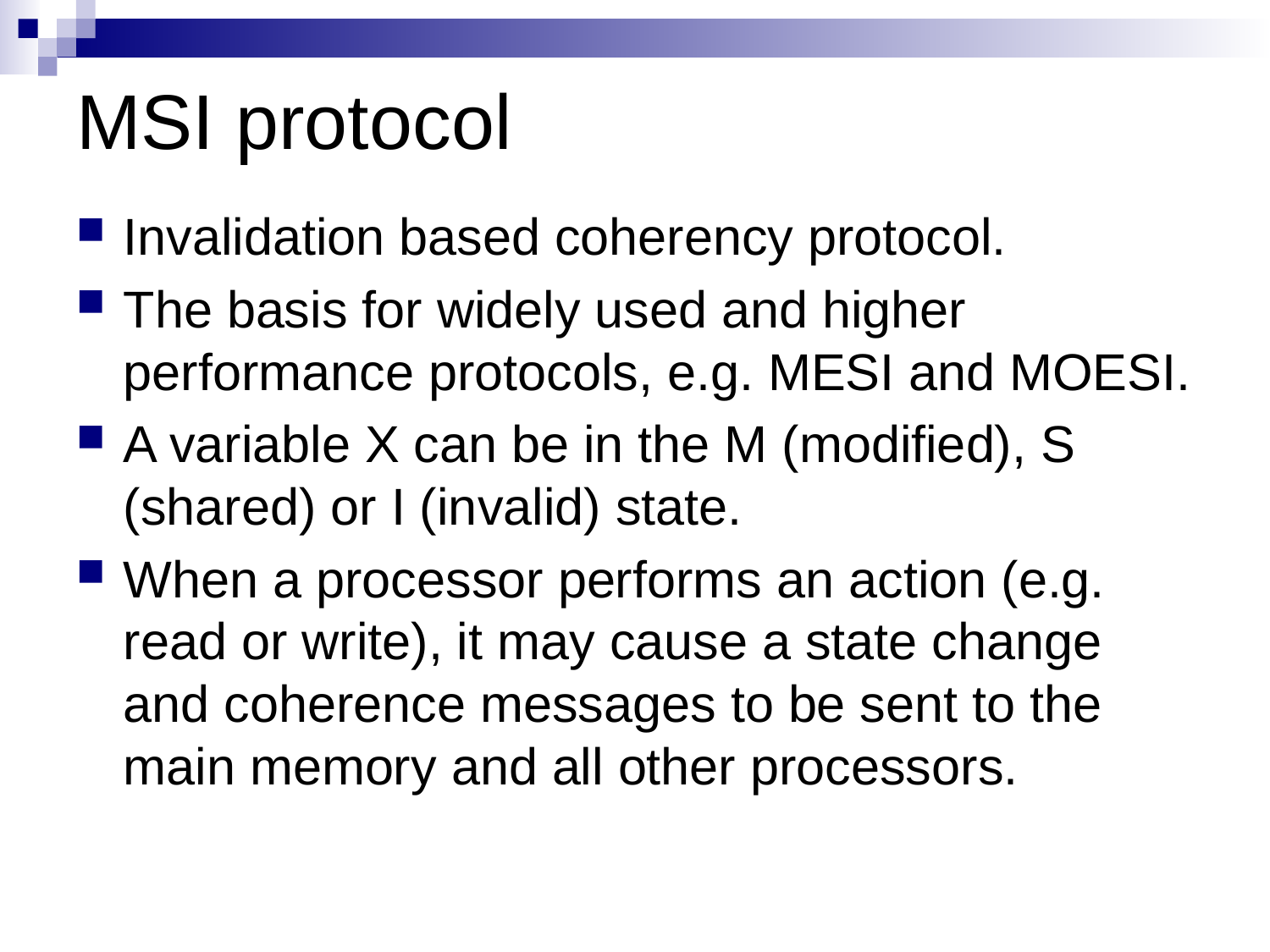

# MSI protocol
Invalidation based coherency protocol.
The basis for widely used and higher performance protocols, e.g. MESI and MOESI.
A variable X can be in the M (modified), S (shared) or I (invalid) state.
When a processor performs an action (e.g. read or write), it may cause a state change and coherence messages to be sent to the main memory and all other processors.